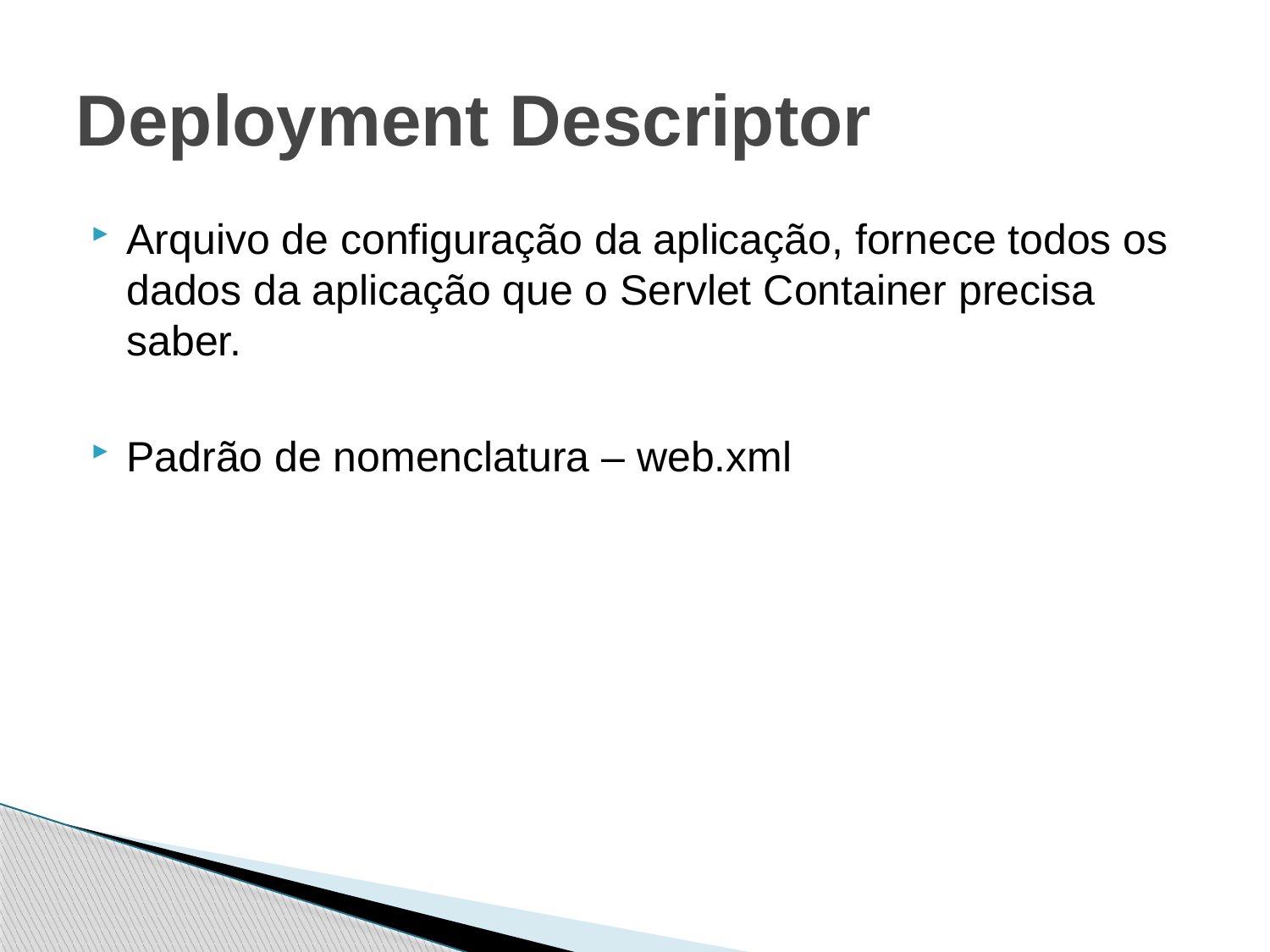

# Deployment Descriptor
Arquivo de configuração da aplicação, fornece todos os dados da aplicação que o Servlet Container precisa saber.

Padrão de nomenclatura – web.xml